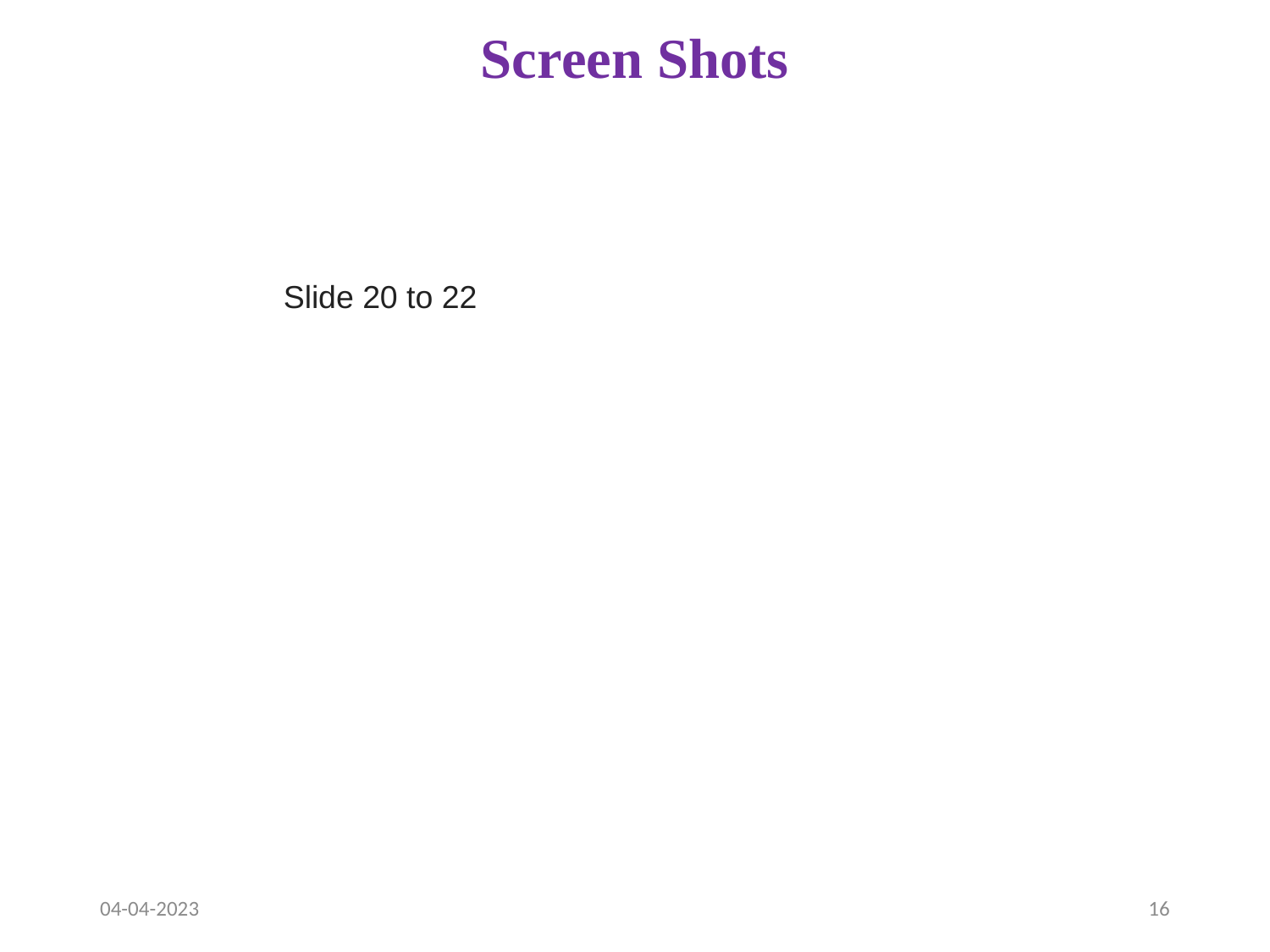

# Screen Shots
Slide 20 to 22
04-04-2023
16